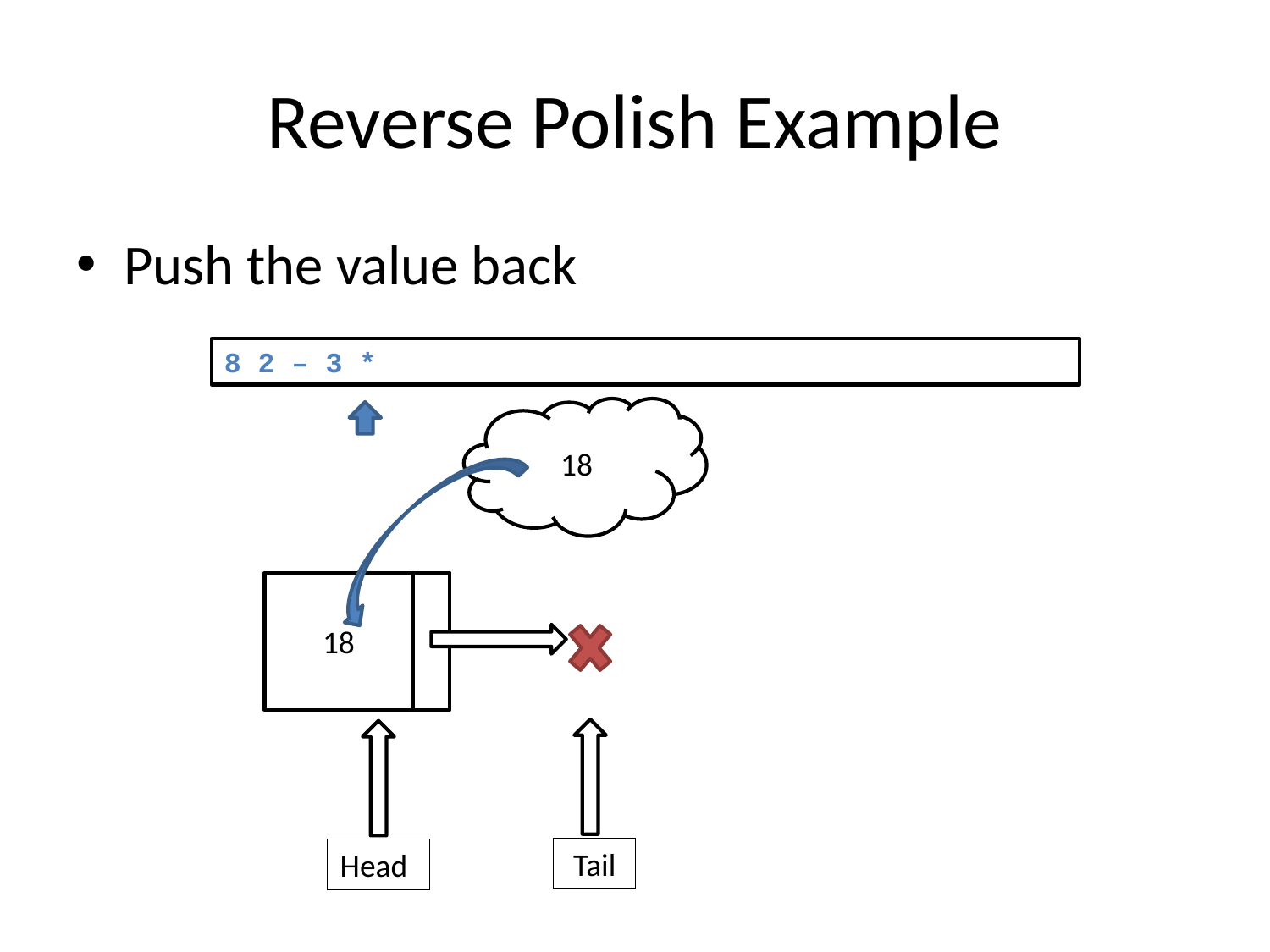

# Reverse Polish Example
Push the value back
8 2 – 3 *
18

18

Tail
Head